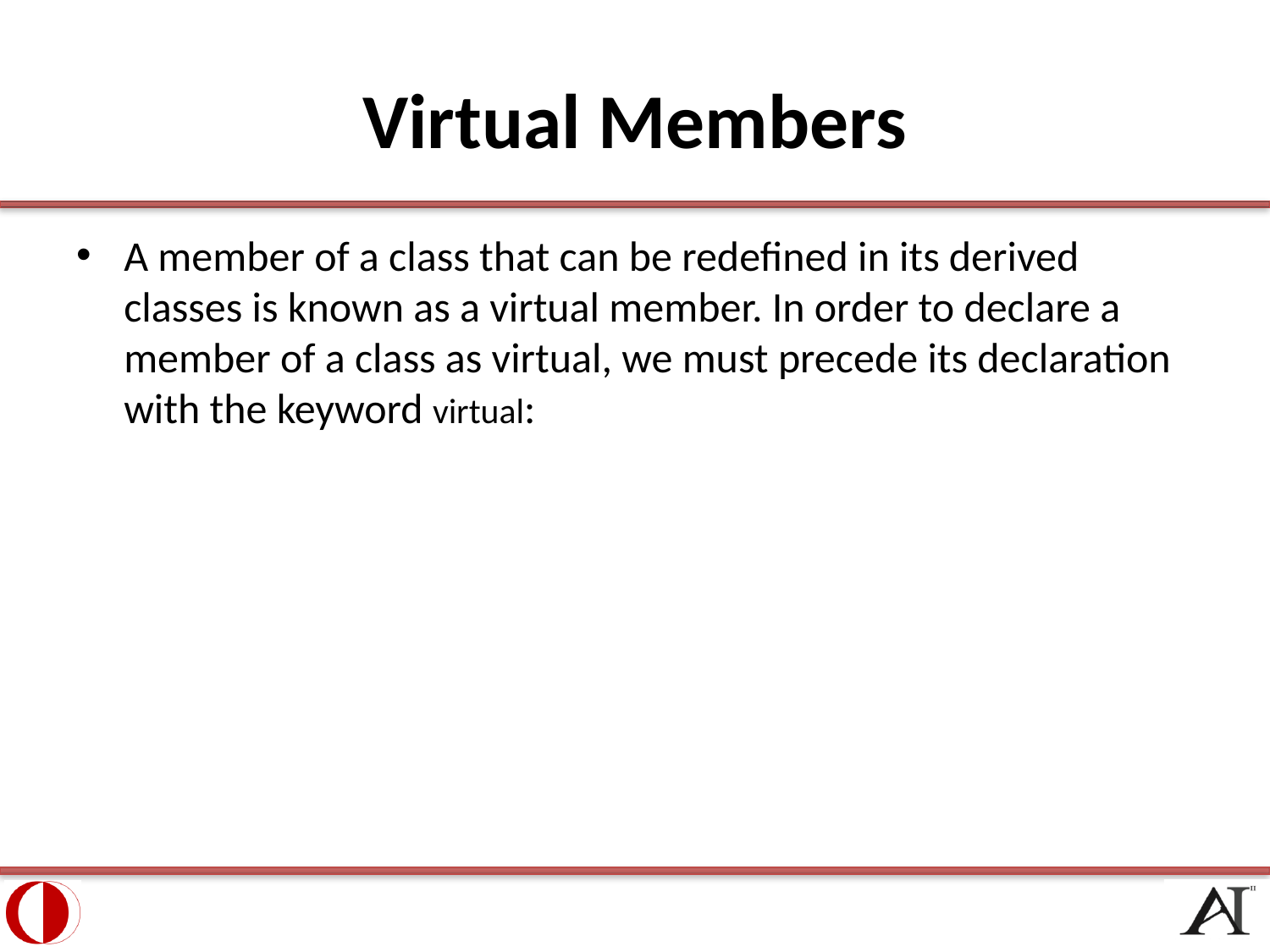

# Virtual Members
A member of a class that can be redefined in its derived classes is known as a virtual member. In order to declare a member of a class as virtual, we must precede its declaration with the keyword virtual:
29